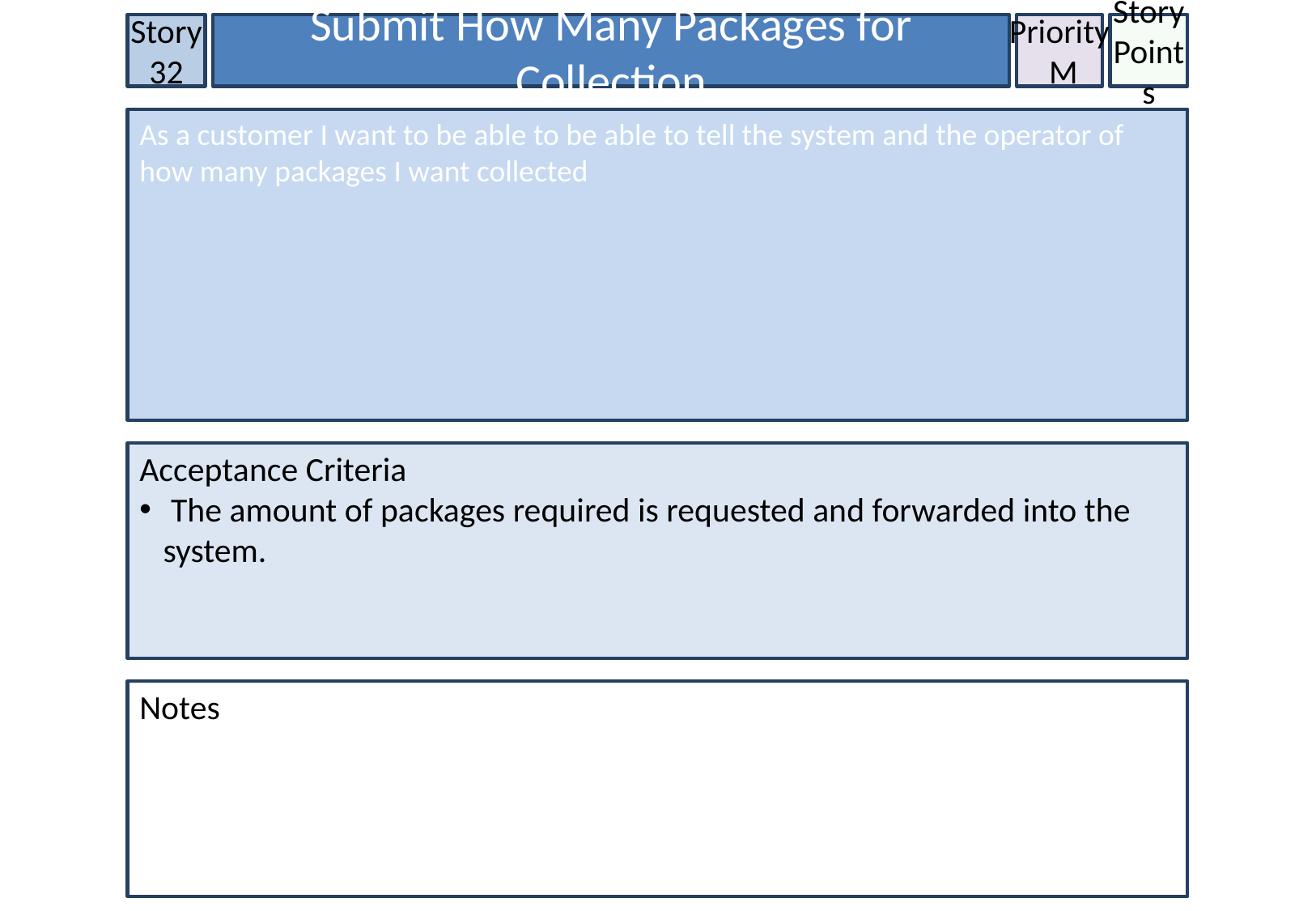

Story 32
Submit How Many Packages for Collection
Priority
 M
Story Points
As a customer I want to be able to be able to tell the system and the operator of how many packages I want collected
Acceptance Criteria
 The amount of packages required is requested and forwarded into the system.
Notes